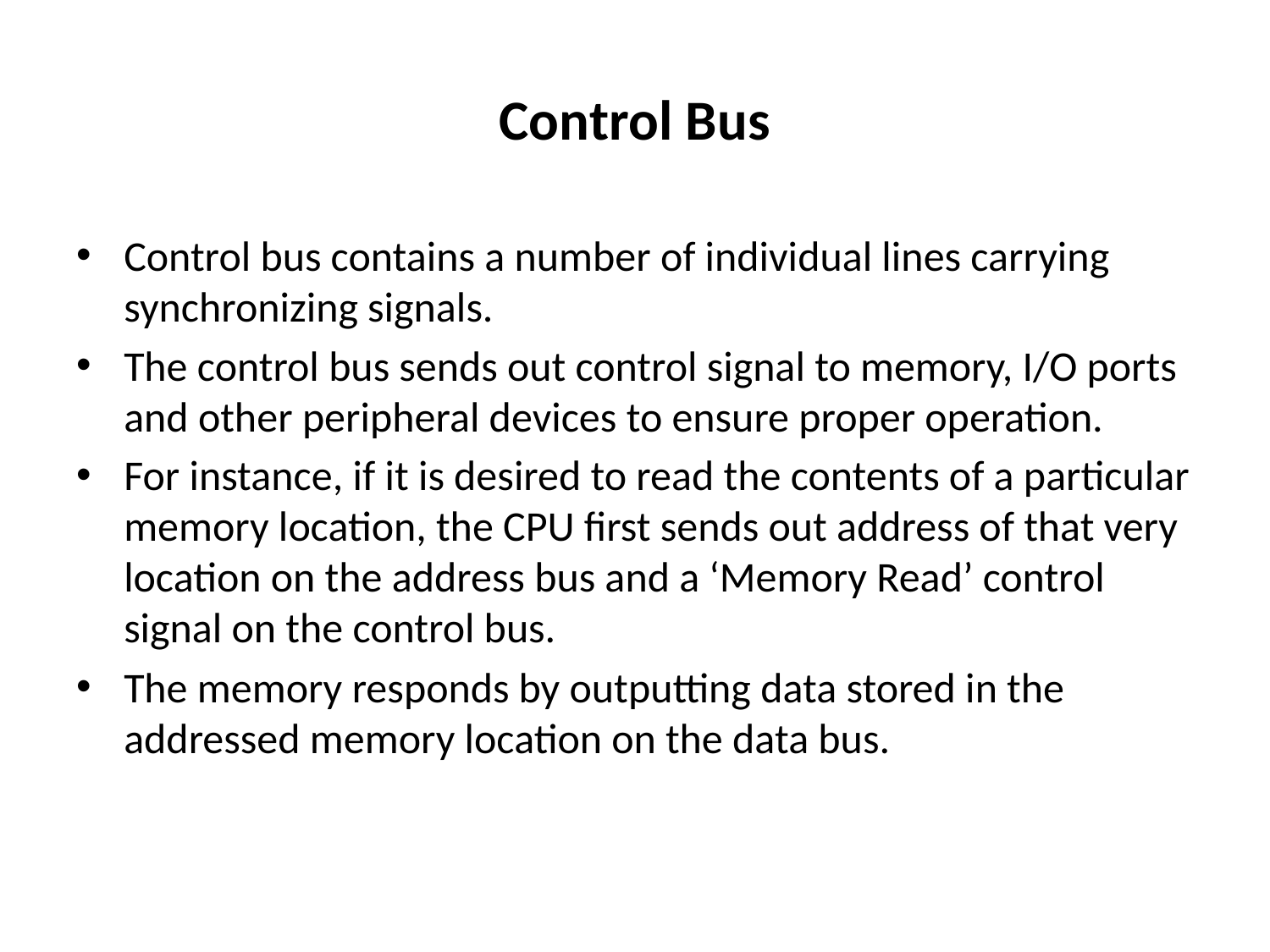

# Control Bus
Control bus contains a number of individual lines carrying synchronizing signals.
The control bus sends out control signal to memory, I/O ports and other peripheral devices to ensure proper operation.
For instance, if it is desired to read the contents of a particular memory location, the CPU first sends out address of that very location on the address bus and a ‘Memory Read’ control signal on the control bus.
The memory responds by outputting data stored in the addressed memory location on the data bus.